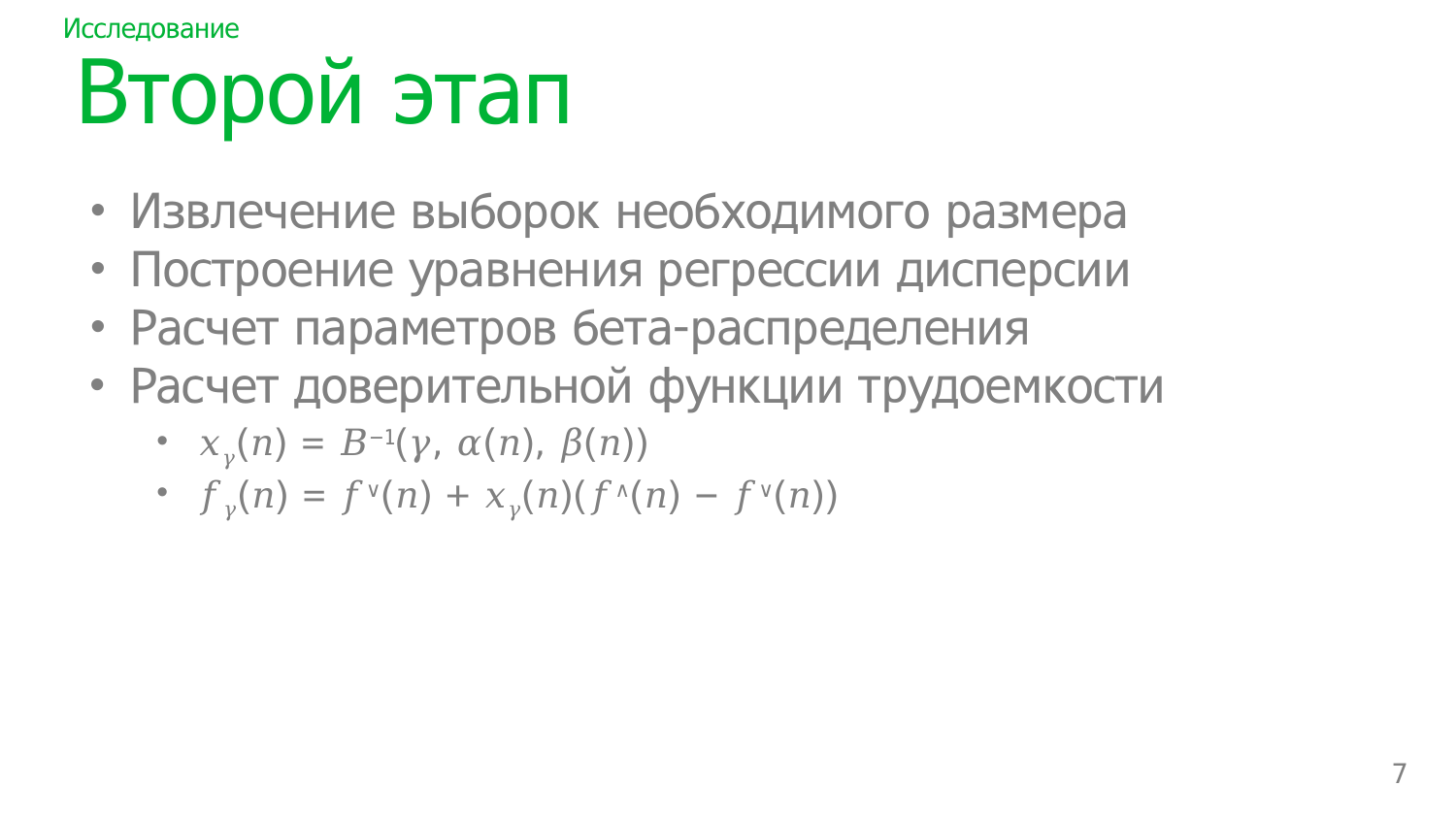

Исследование
Второй этап
Извлечение выборок необходимого размера
Построение уравнения регрессии дисперсии
Расчет параметров бета-распределения
Расчет доверительной функции трудоемкости
𝑥𝛾(𝑛) = 𝐵−1(𝛾, 𝛼(𝑛), 𝛽(𝑛))
𝑓𝛾(𝑛) = 𝑓∨(𝑛) + 𝑥𝛾(𝑛)(𝑓∧(𝑛) − 𝑓∨(𝑛))
7